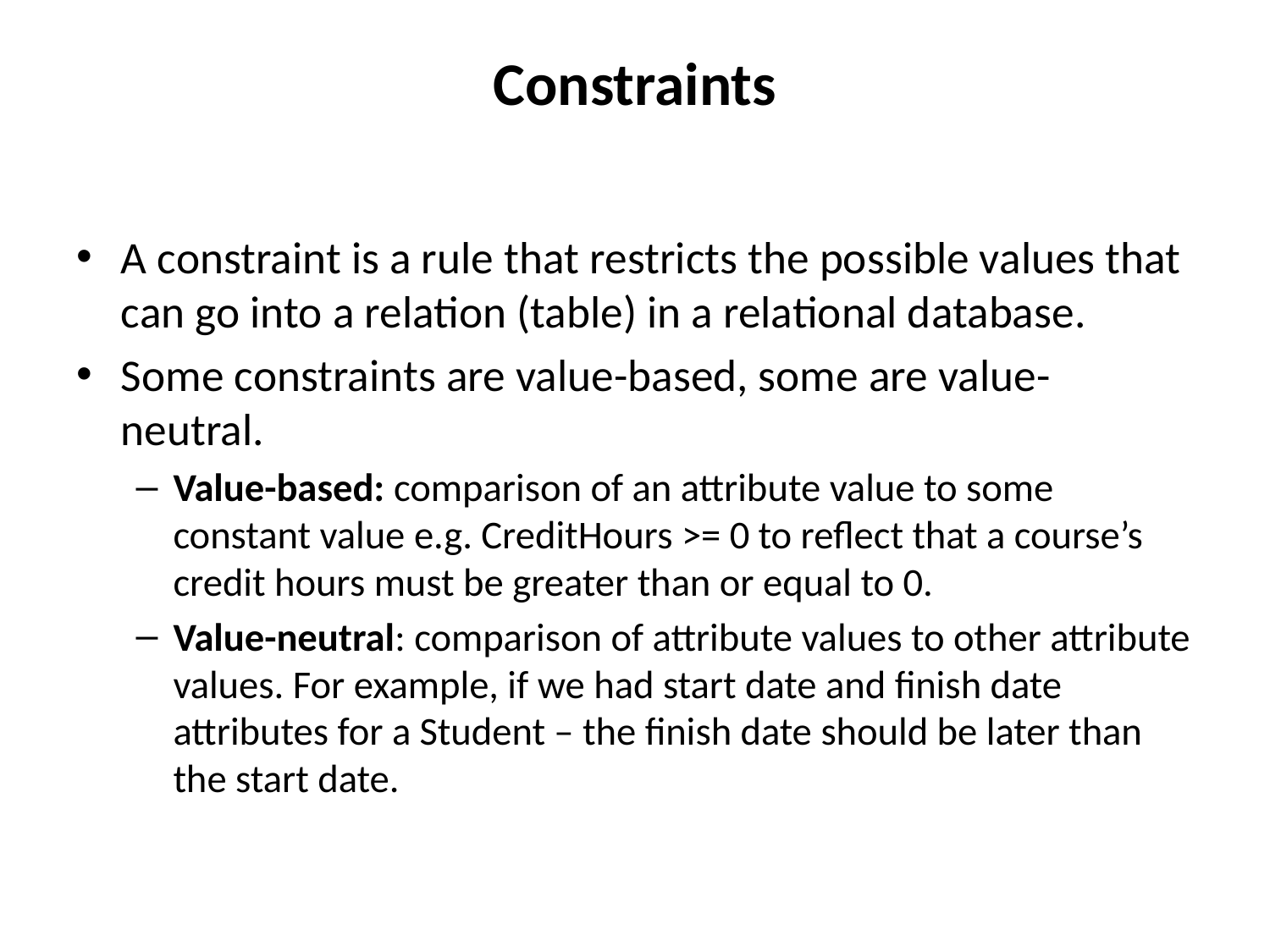

# Constraints
A constraint is a rule that restricts the possible values that can go into a relation (table) in a relational database.
Some constraints are value-based, some are value-neutral.
Value-based: comparison of an attribute value to some constant value e.g. CreditHours >= 0 to reflect that a course’s credit hours must be greater than or equal to 0.
Value-neutral: comparison of attribute values to other attribute values. For example, if we had start date and finish date attributes for a Student – the finish date should be later than the start date.